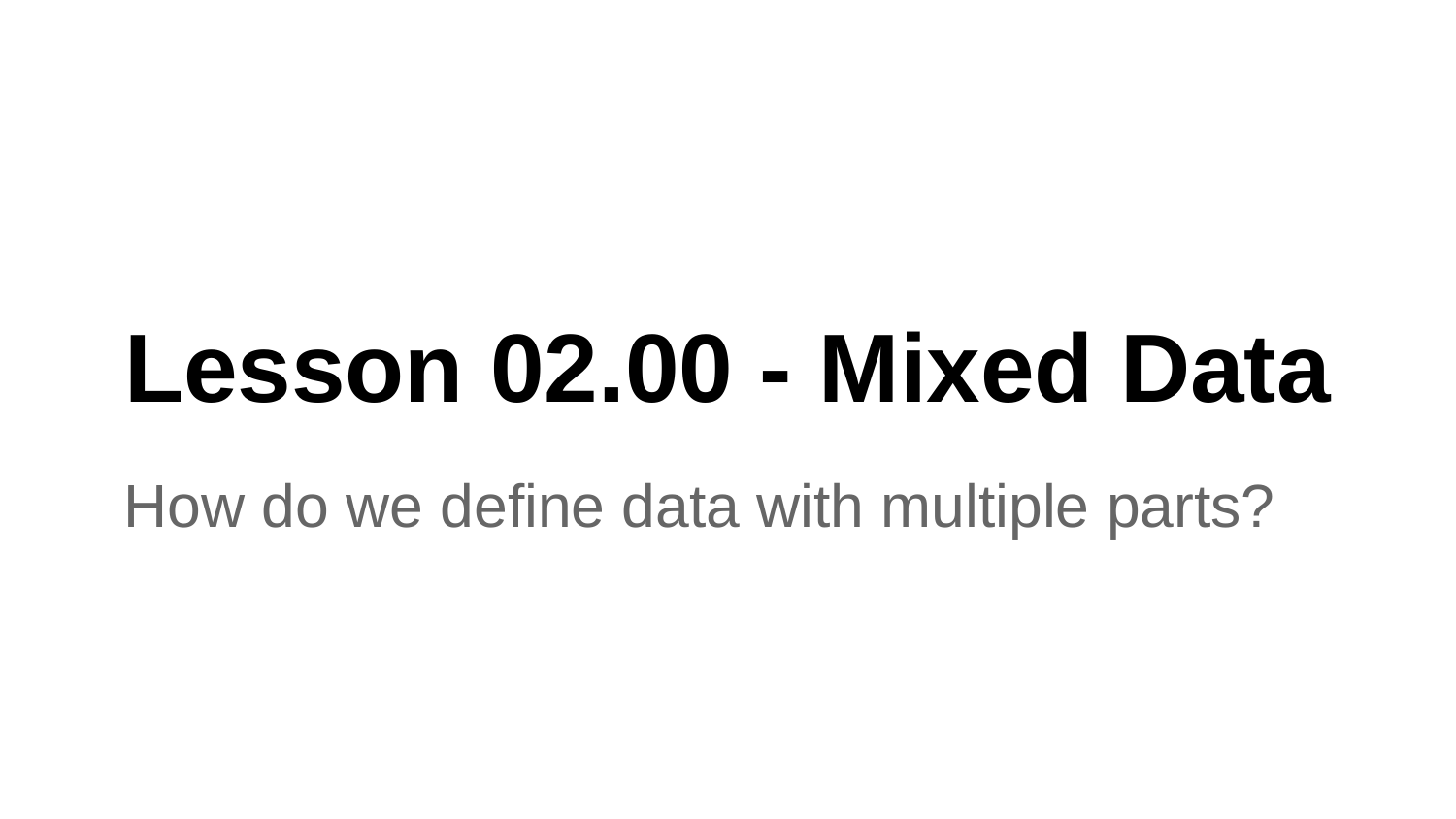

# Lesson 02.00 - Mixed Data
How do we define data with multiple parts?